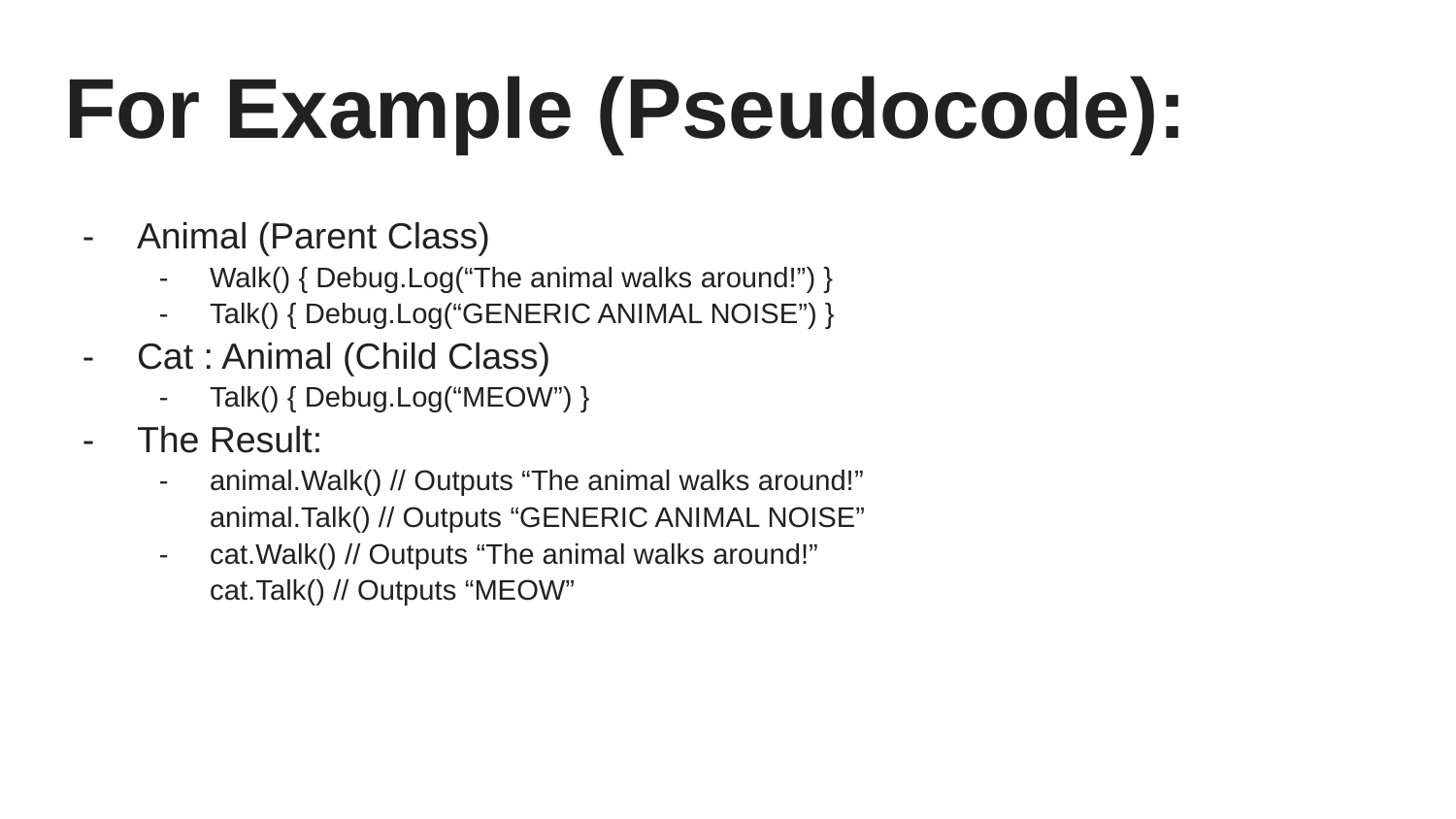

# For Example (Pseudocode):
Animal (Parent Class)
Walk() { Debug.Log(“The animal walks around!”) }
Talk() { Debug.Log(“GENERIC ANIMAL NOISE”) }
Cat : Animal (Child Class)
Talk() { Debug.Log(“MEOW”) }
The Result:
animal.Walk() // Outputs “The animal walks around!”
animal.Talk() // Outputs “GENERIC ANIMAL NOISE”
cat.Walk() // Outputs “The animal walks around!”
cat.Talk() // Outputs “MEOW”